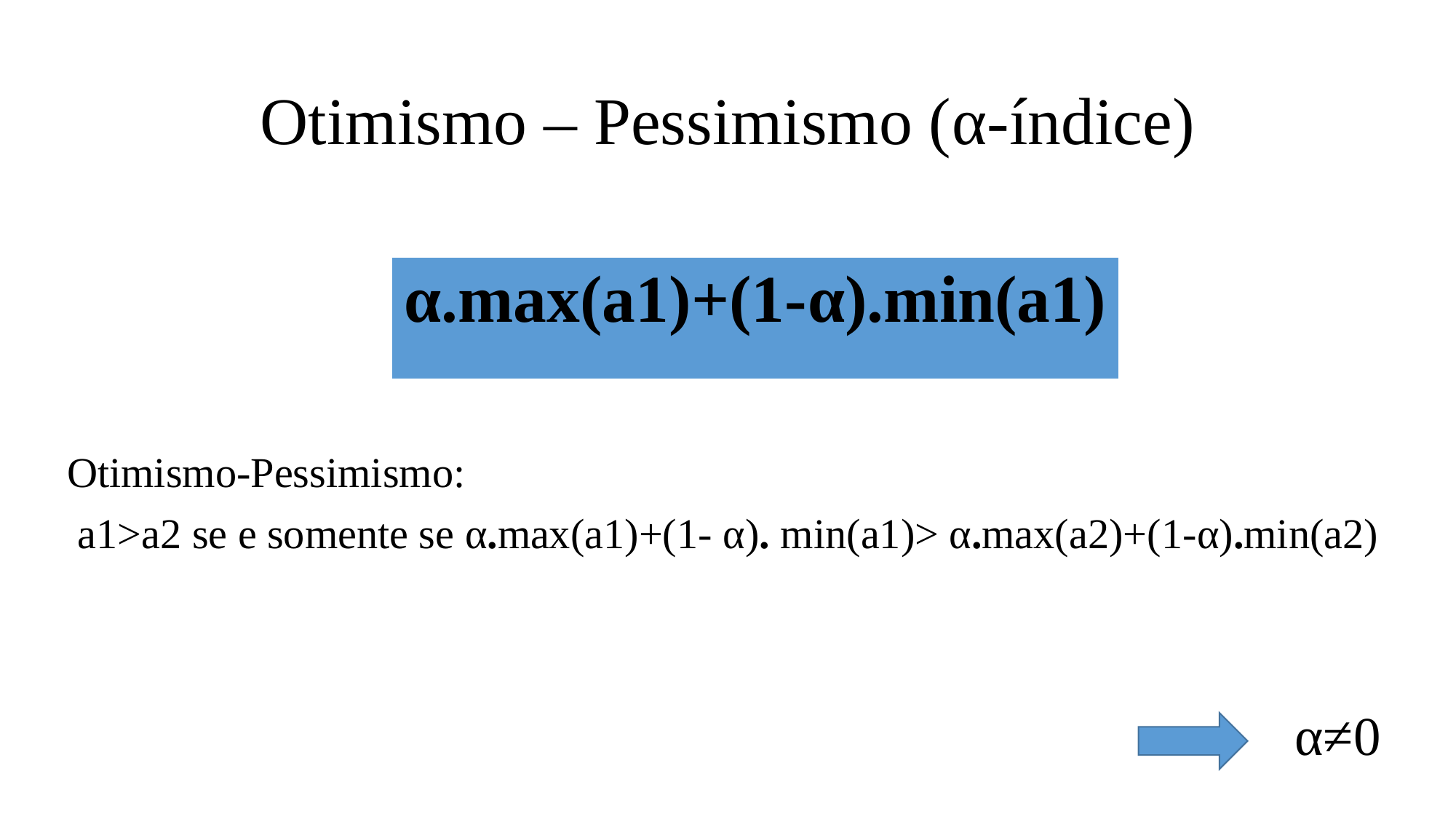

# Otimismo – Pessimismo (α-índice)

Otimismo-Pessimismo:
 a1>a2 se e somente se α.max(a1)+(1- α). min(a1)> α.max(a2)+(1-α).min(a2)

												α≠0

| α.max(a1)+(1-α).min(a1) |
| --- |